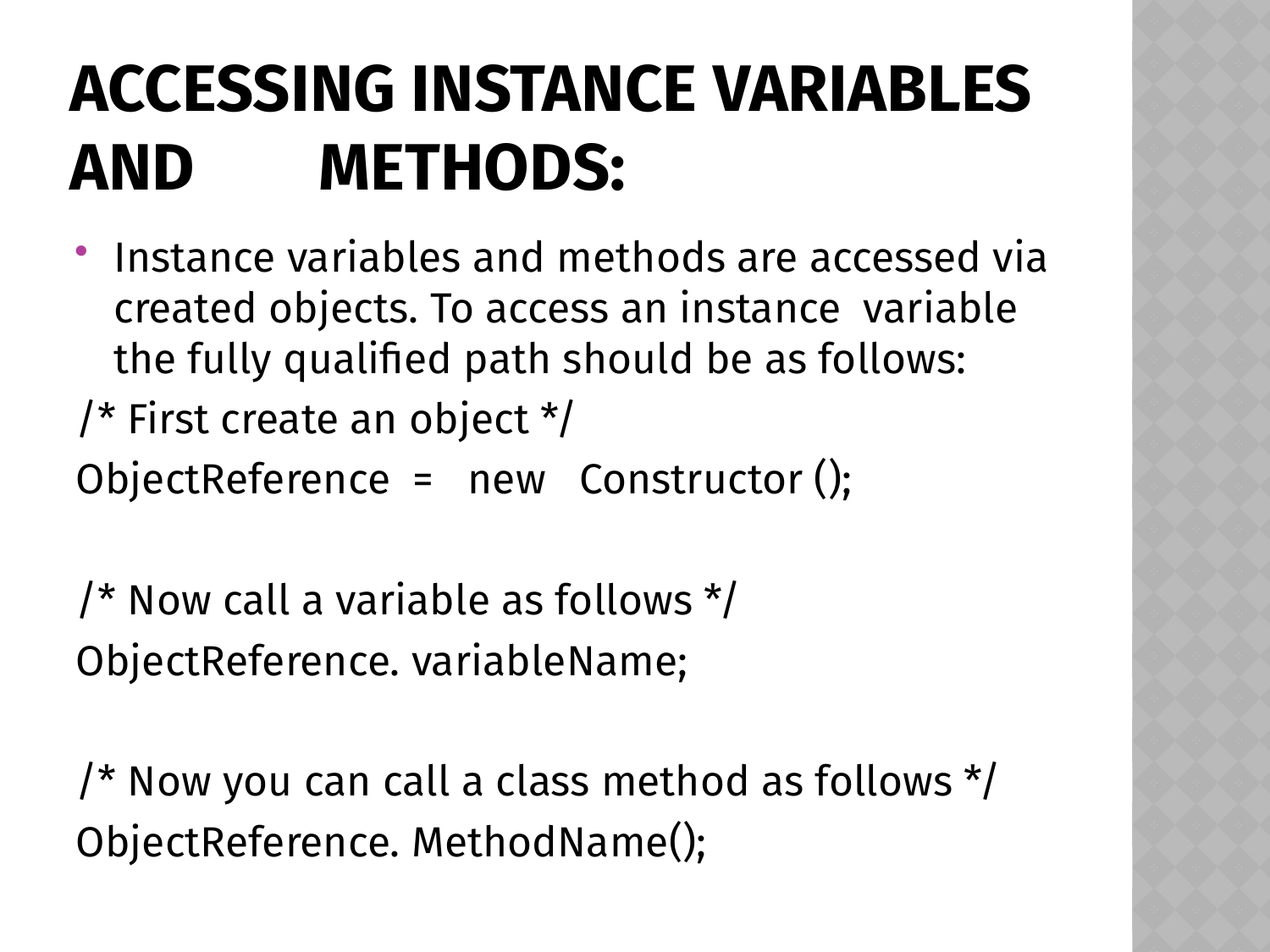

# Accessing Instance Variables and	Methods:
Instance variables and methods are accessed via created objects. To access an instance  variable the fully qualified path should be as follows:
/* First create an object */
ObjectReference  =   new   Constructor ();

/* Now call a variable as follows */
ObjectReference. variableName;

/* Now you can call a class method as follows */
ObjectReference. MethodName();